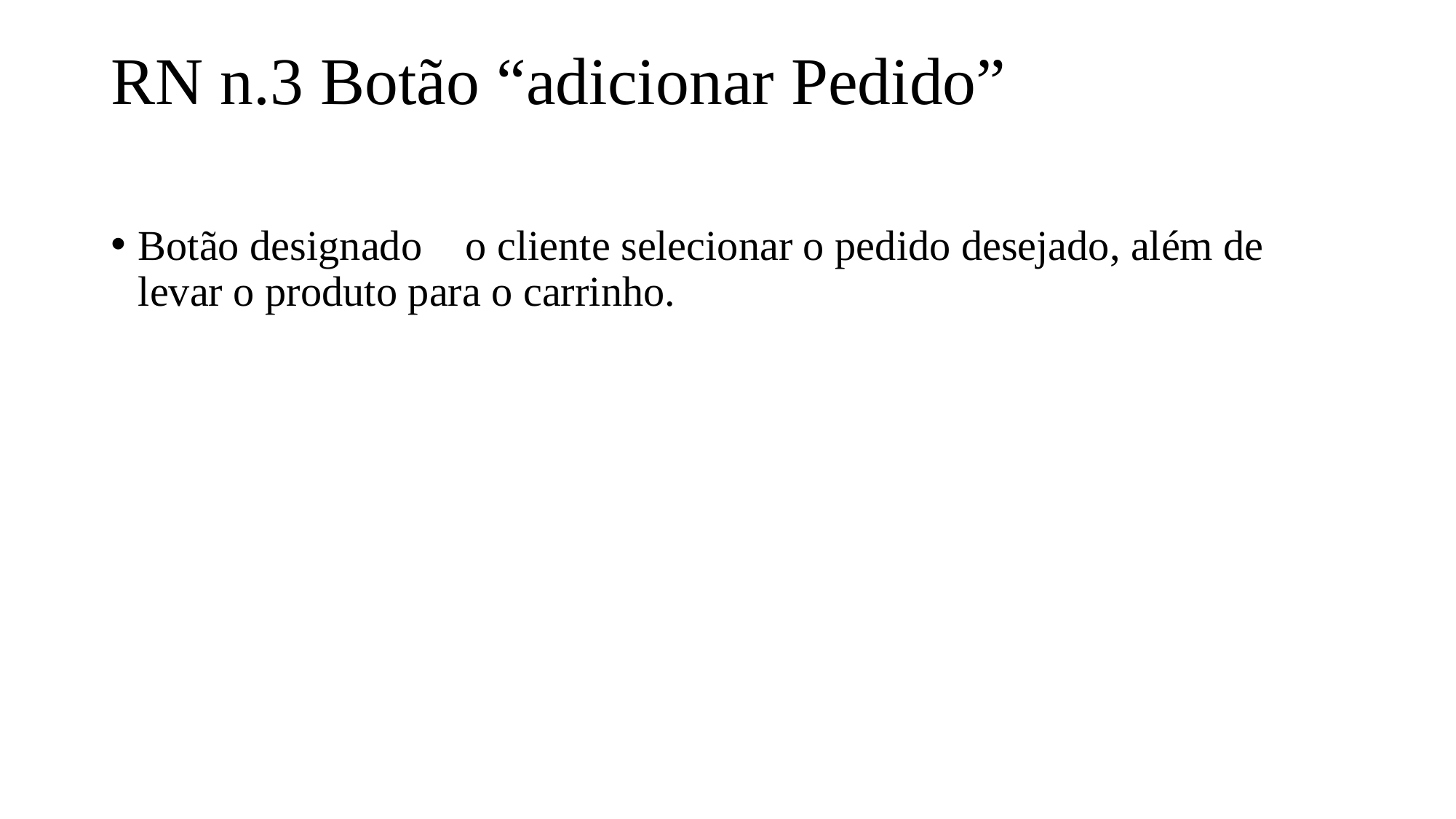

# RN n.3 Botão “adicionar Pedido”
Botão designado 	o cliente selecionar o pedido desejado, além de levar o produto para o carrinho.